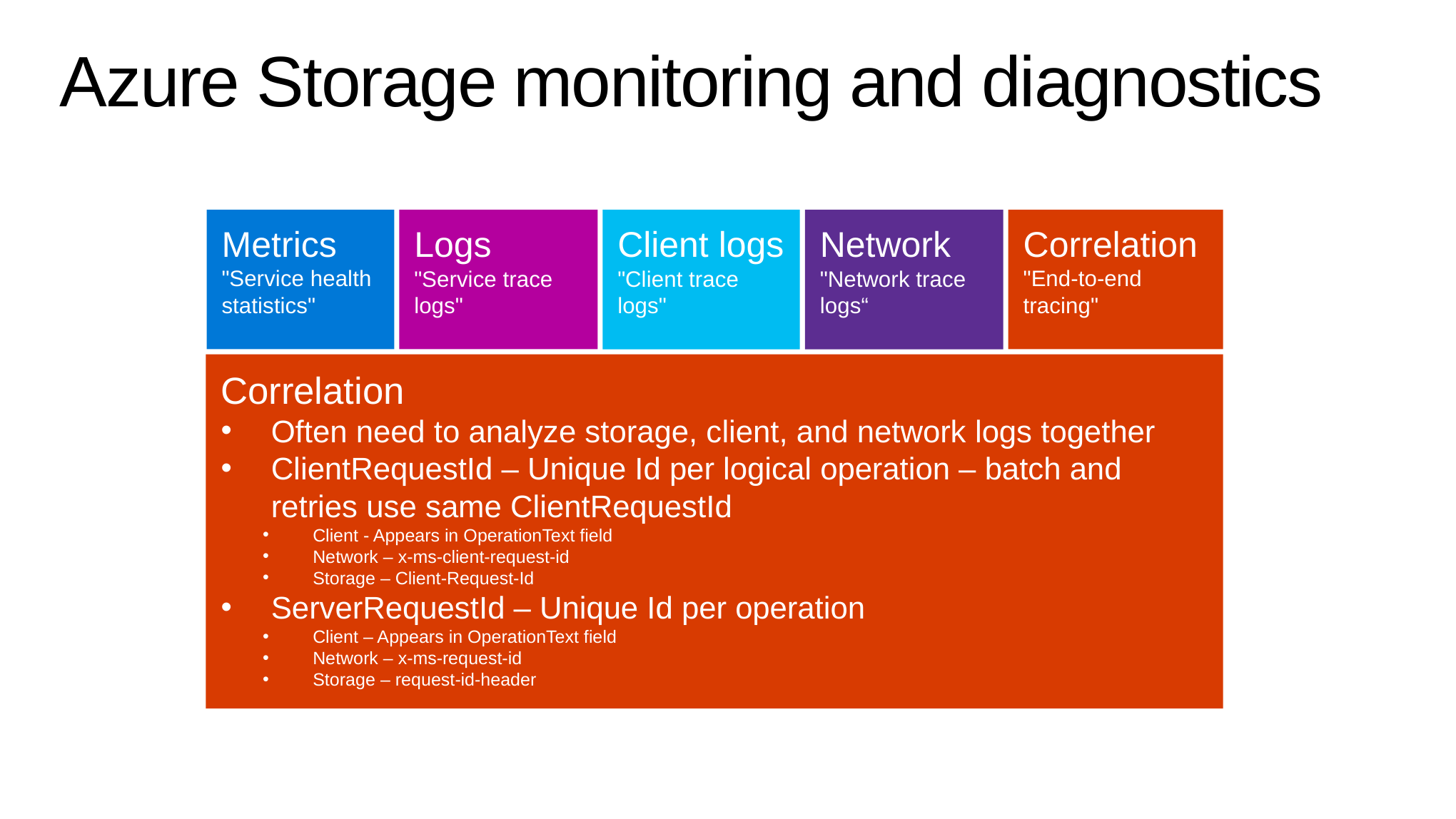

# Azure Storage monitoring and diagnostics
Metrics
"Service health statistics"

Correlation
"End-to-end tracing"
Logs
"Service trace logs"

Client logs
"Client trace logs"
Network
"Network trace logs“
Correlation
Often need to analyze storage, client, and network logs together
ClientRequestId – Unique Id per logical operation – batch and retries use same ClientRequestId
Client - Appears in OperationText field
Network – x-ms-client-request-id
Storage – Client-Request-Id
ServerRequestId – Unique Id per operation
Client – Appears in OperationText field
Network – x-ms-request-id
Storage – request-id-header